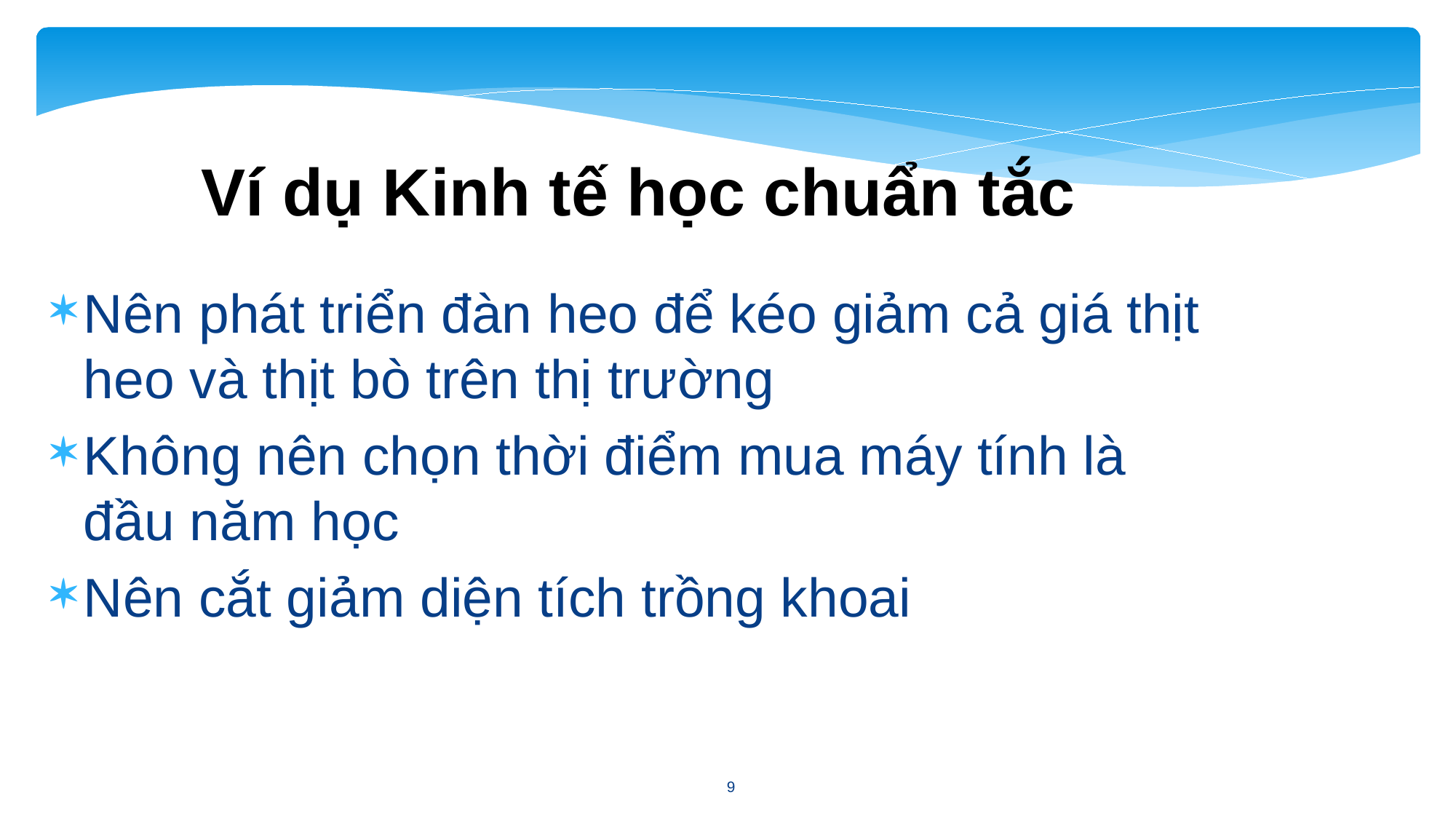

Ví dụ Kinh tế học chuẩn tắc
Nên phát triển đàn heo để kéo giảm cả giá thịt heo và thịt bò trên thị trường
Không nên chọn thời điểm mua máy tính là đầu năm học
Nên cắt giảm diện tích trồng khoai
9